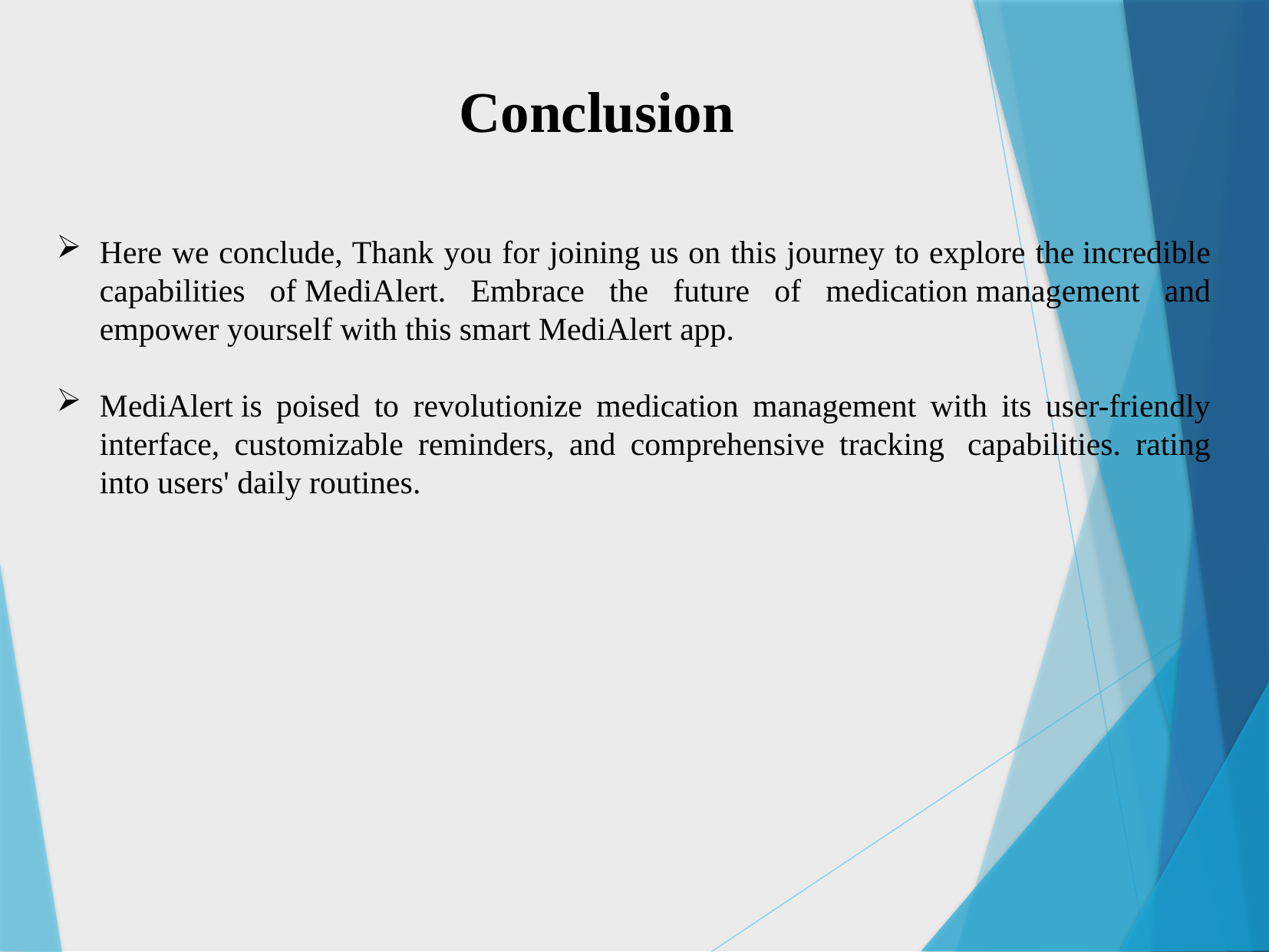

Conclusion

Here we conclude, Thank you for joining us on this journey to explore the incredible capabilities of MediAlert. Embrace the future of medication management and empower yourself with this smart MediAlert app. ​

MediAlert is poised to revolutionize medication management with its user-friendly interface, customizable reminders, and comprehensive tracking  capabilities. rating into users' daily routines.